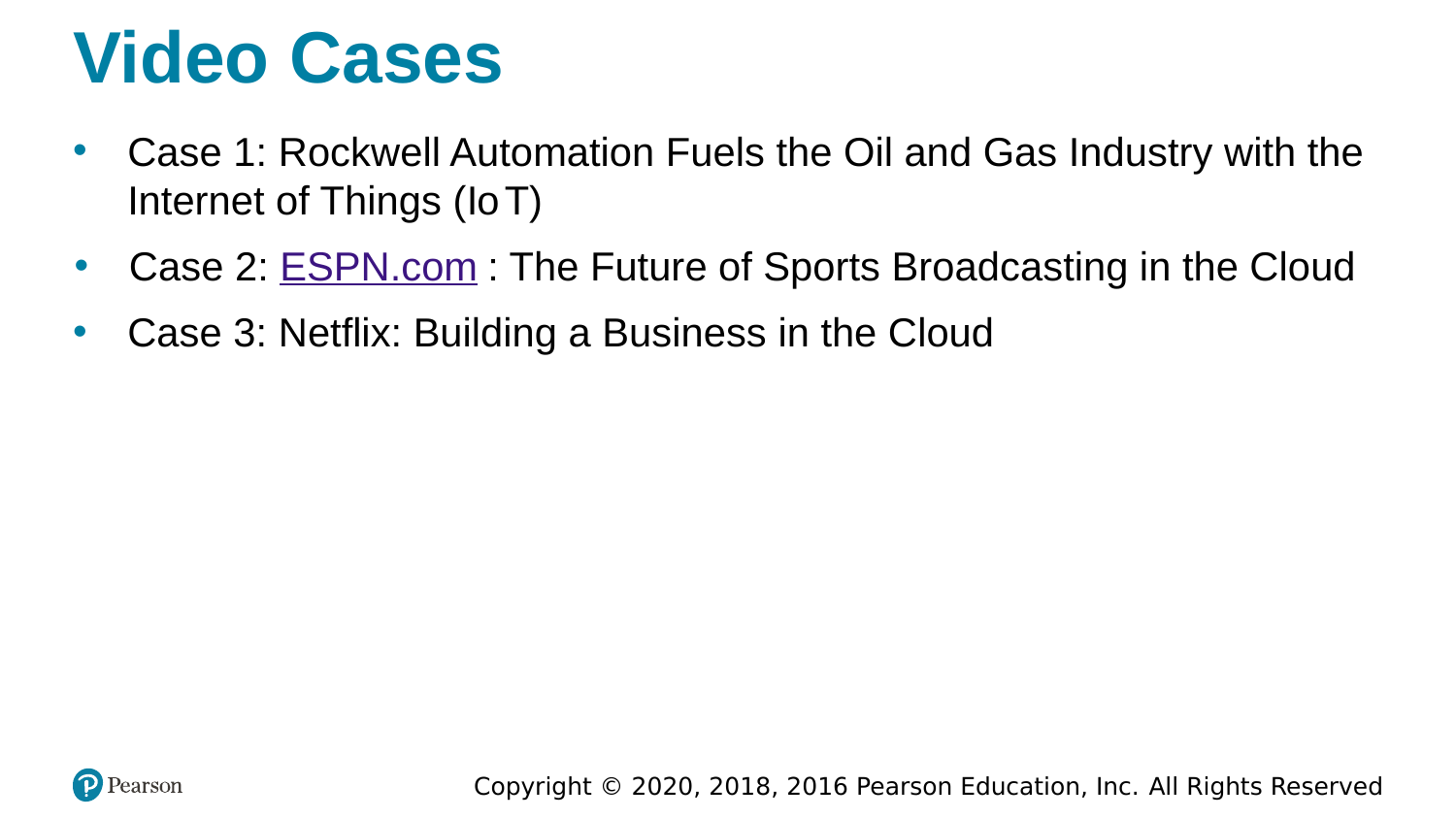

# Video Cases
Case 1: Rockwell Automation Fuels the Oil and Gas Industry with the Internet of Things (I o T)
: The Future of Sports Broadcasting in the Cloud
Case 2: ESPN.com
Case 3: Netflix: Building a Business in the Cloud